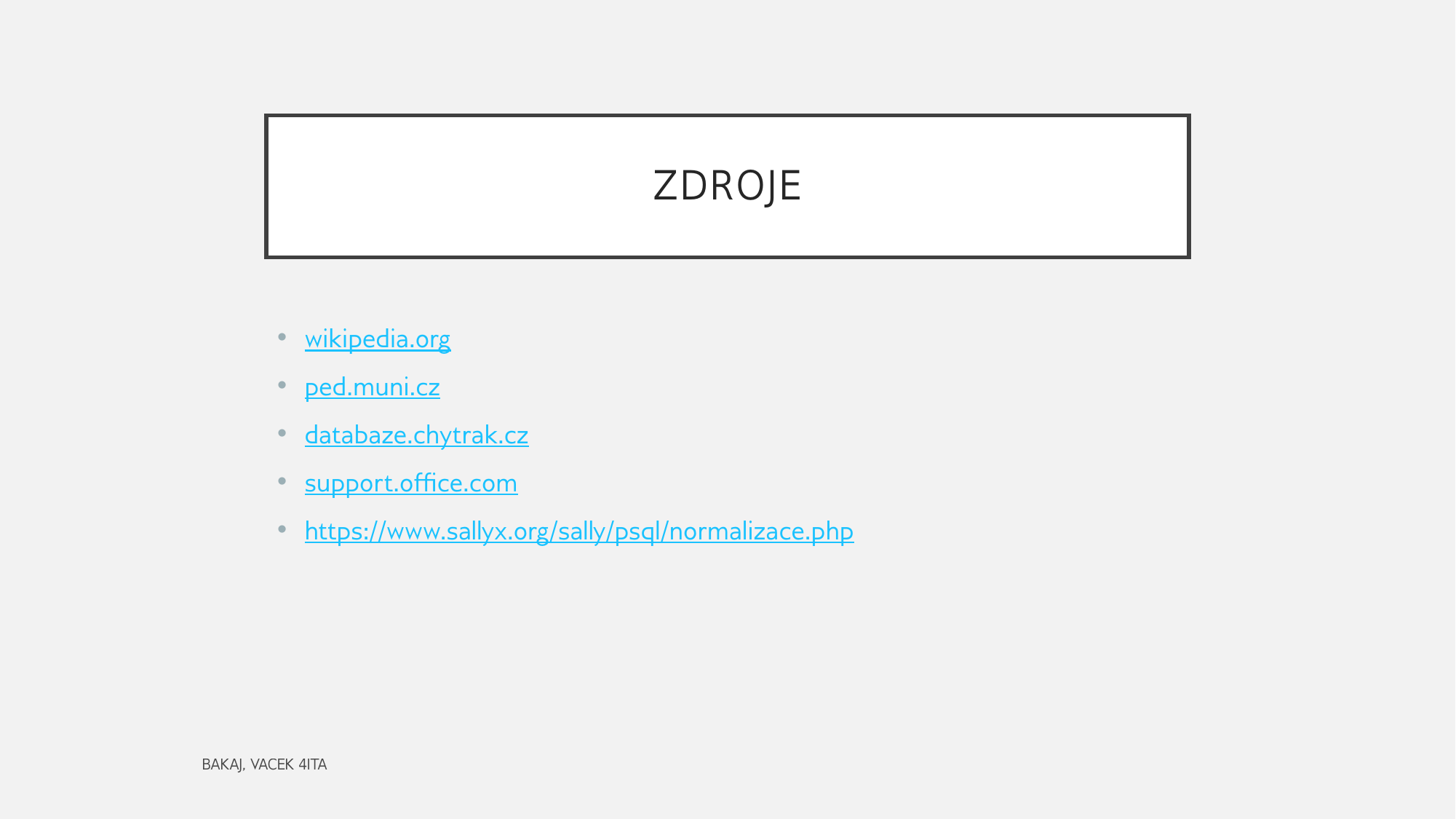

# zdroje
wikipedia.org
ped.muni.cz
databaze.chytrak.cz
support.office.com
https://www.sallyx.org/sally/psql/normalizace.php

BAKAJ, VACEK 4ITA